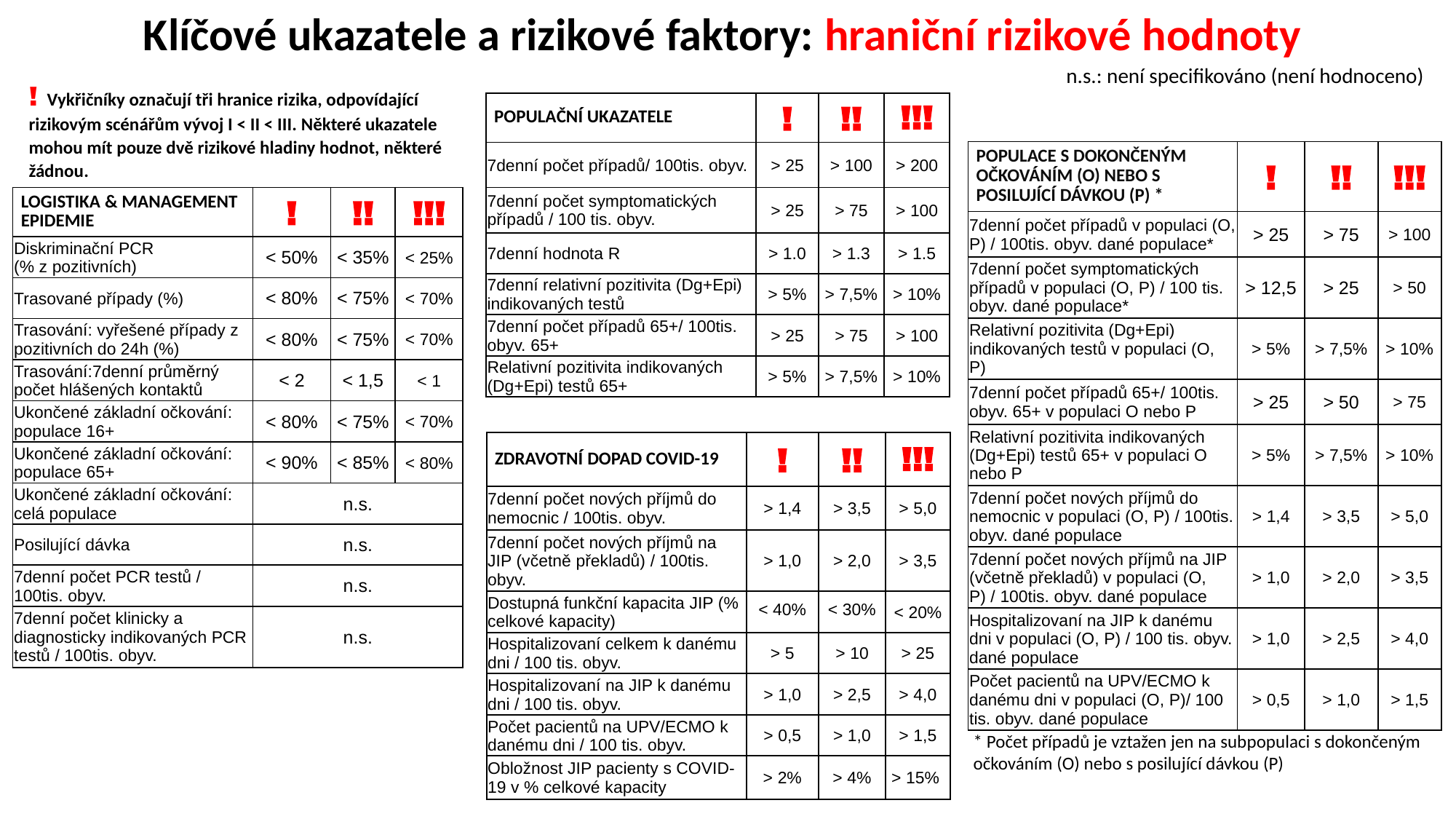

Klíčové ukazatele a rizikové faktory: hraniční rizikové hodnoty
n.s.: není specifikováno (není hodnoceno)
! Vykřičníky označují tři hranice rizika, odpovídající rizikovým scénářům vývoj I < II < III. Některé ukazatele mohou mít pouze dvě rizikové hladiny hodnot, některé žádnou.
| POPULAČNÍ UKAZATELE | ! | !! | !!! |
| --- | --- | --- | --- |
| 7denní počet případů/ 100tis. obyv. | > 25 | > 100 | > 200 |
| 7denní počet symptomatických případů / 100 tis. obyv. | > 25 | > 75 | > 100 |
| 7denní hodnota R | > 1.0 | > 1.3 | > 1.5 |
| 7denní relativní pozitivita (Dg+Epi) indikovaných testů | > 5% | > 7,5% | > 10% |
| 7denní počet případů 65+/ 100tis. obyv. 65+ | > 25 | > 75 | > 100 |
| Relativní pozitivita indikovaných (Dg+Epi) testů 65+ | > 5% | > 7,5% | > 10% |
| POPULACE S DOKONČENÝM OČKOVÁNÍM (O) NEBO S POSILUJÍCÍ DÁVKOU (P) \* | ! | !! | !!! |
| --- | --- | --- | --- |
| 7denní počet případů v populaci (O, P) / 100tis. obyv. dané populace\* | > 25 | > 75 | > 100 |
| 7denní počet symptomatických případů v populaci (O, P) / 100 tis. obyv. dané populace\* | > 12,5 | > 25 | > 50 |
| Relativní pozitivita (Dg+Epi) indikovaných testů v populaci (O, P) | > 5% | > 7,5% | > 10% |
| 7denní počet případů 65+/ 100tis. obyv. 65+ v populaci O nebo P | > 25 | > 50 | > 75 |
| Relativní pozitivita indikovaných (Dg+Epi) testů 65+ v populaci O nebo P | > 5% | > 7,5% | > 10% |
| 7denní počet nových příjmů do nemocnic v populaci (O, P) / 100tis. obyv. dané populace | > 1,4 | > 3,5 | > 5,0 |
| 7denní počet nových příjmů na JIP (včetně překladů) v populaci (O, P) / 100tis. obyv. dané populace | > 1,0 | > 2,0 | > 3,5 |
| Hospitalizovaní na JIP k danému dni v populaci (O, P) / 100 tis. obyv. dané populace | > 1,0 | > 2,5 | > 4,0 |
| Počet pacientů na UPV/ECMO k danému dni v populaci (O, P)/ 100 tis. obyv. dané populace | > 0,5 | > 1,0 | > 1,5 |
| LOGISTIKA & MANAGEMENT EPIDEMIE | ! | !! | !!! |
| --- | --- | --- | --- |
| Diskriminační PCR (% z pozitivních) | < 50% | < 35% | < 25% |
| Trasované případy (%) | < 80% | < 75% | < 70% |
| Trasování: vyřešené případy z pozitivních do 24h (%) | < 80% | < 75% | < 70% |
| Trasování:7denní průměrný počet hlášených kontaktů | < 2 | < 1,5 | < 1 |
| Ukončené základní očkování: populace 16+ | < 80% | < 75% | < 70% |
| Ukončené základní očkování: populace 65+ | < 90% | < 85% | < 80% |
| Ukončené základní očkování: celá populace | n.s. |  |  |
| Posilující dávka | n.s. |  |  |
| 7denní počet PCR testů / 100tis. obyv. | n.s. |  |  |
| 7denní počet klinicky a diagnosticky indikovaných PCR testů / 100tis. obyv. | n.s. |  |  |
| ZDRAVOTNÍ DOPAD COVID-19 | ! | !! | !!! |
| --- | --- | --- | --- |
| 7denní počet nových příjmů do nemocnic / 100tis. obyv. | > 1,4 | > 3,5 | > 5,0 |
| 7denní počet nových příjmů na JIP (včetně překladů) / 100tis. obyv. | > 1,0 | > 2,0 | > 3,5 |
| Dostupná funkční kapacita JIP (% celkové kapacity) | < 40% | < 30% | < 20% |
| Hospitalizovaní celkem k danému dni / 100 tis. obyv. | > 5 | > 10 | > 25 |
| Hospitalizovaní na JIP k danému dni / 100 tis. obyv. | > 1,0 | > 2,5 | > 4,0 |
| Počet pacientů na UPV/ECMO k danému dni / 100 tis. obyv. | > 0,5 | > 1,0 | > 1,5 |
| Obložnost JIP pacienty s COVID-19 v % celkové kapacity | > 2% | > 4% | > 15% |
* Počet případů je vztažen jen na subpopulaci s dokončeným očkováním (O) nebo s posilující dávkou (P)